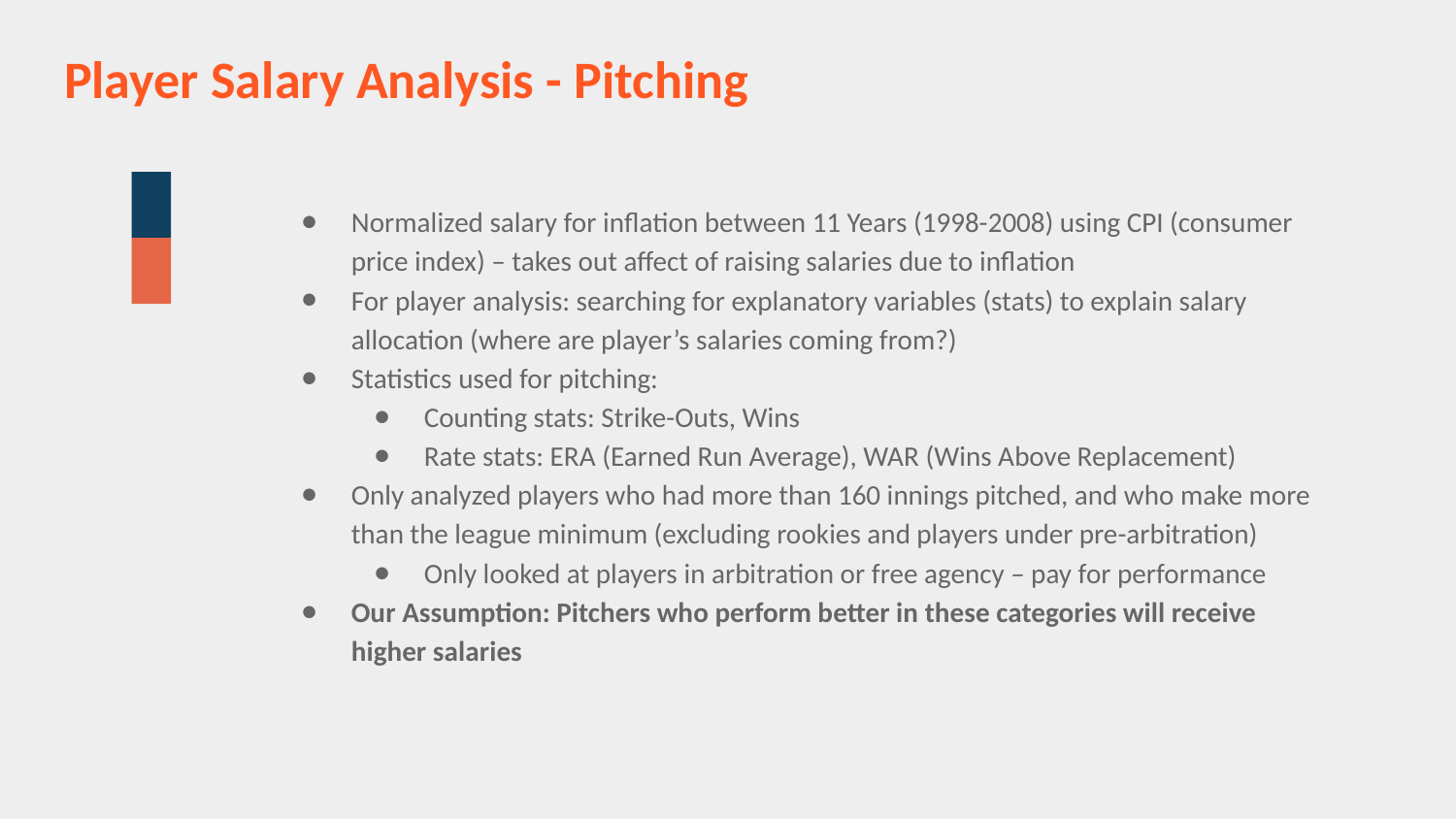

Player Salary Analysis - Pitching
Normalized salary for inflation between 11 Years (1998-2008) using CPI (consumer price index) – takes out affect of raising salaries due to inflation
For player analysis: searching for explanatory variables (stats) to explain salary allocation (where are player’s salaries coming from?)
Statistics used for pitching:
Counting stats: Strike-Outs, Wins
Rate stats: ERA (Earned Run Average), WAR (Wins Above Replacement)
Only analyzed players who had more than 160 innings pitched, and who make more than the league minimum (excluding rookies and players under pre-arbitration)
Only looked at players in arbitration or free agency – pay for performance
Our Assumption: Pitchers who perform better in these categories will receive higher salaries